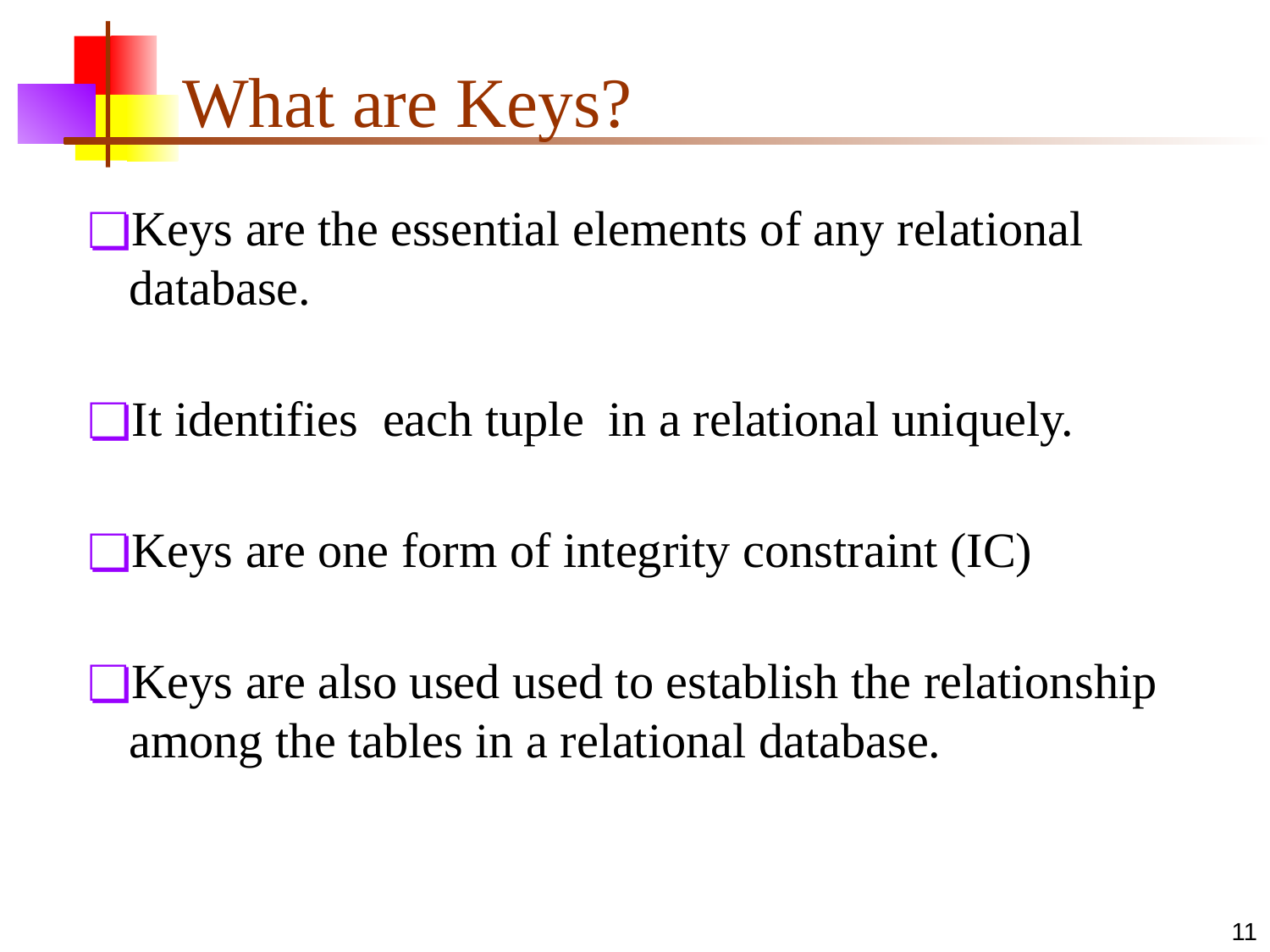

# What are Keys?
Keys are the essential elements of any relational database.

It identifies  each tuple  in a relational uniquely.

Keys are one form of integrity constraint (IC)

Keys are also used used to establish the relationship among the tables in a relational database.
11